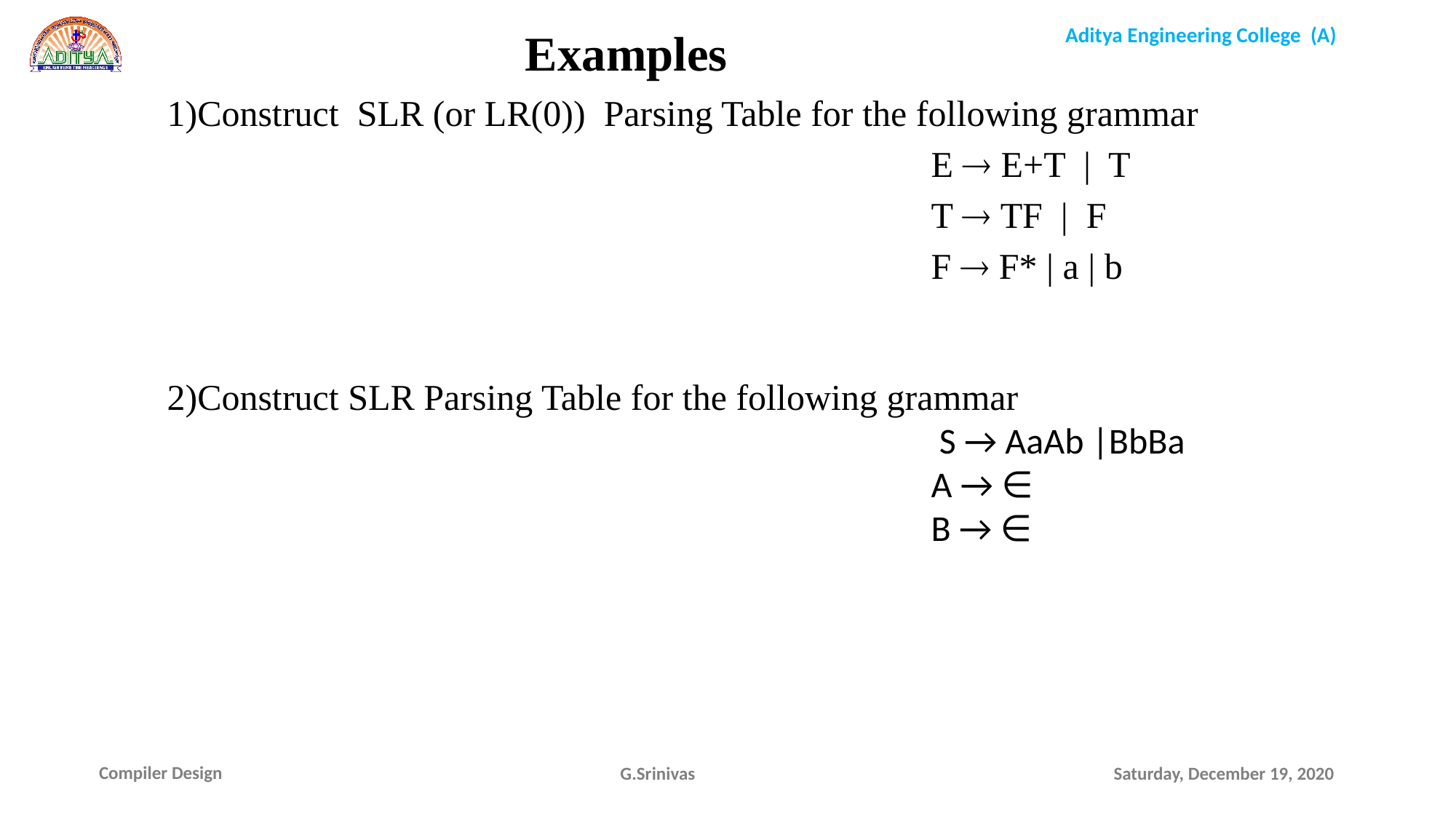

Examples
1)Construct  SLR (or LR(0))  Parsing Table for the following grammar
							E → E+T  |  T
							T → TF  |  F
							F → F* | a | b

2)Construct SLR Parsing Table for the following grammar
							 S → AaAb |BbBa
							A → ∈
							B → ∈

G.Srinivas
Saturday, December 19, 2020